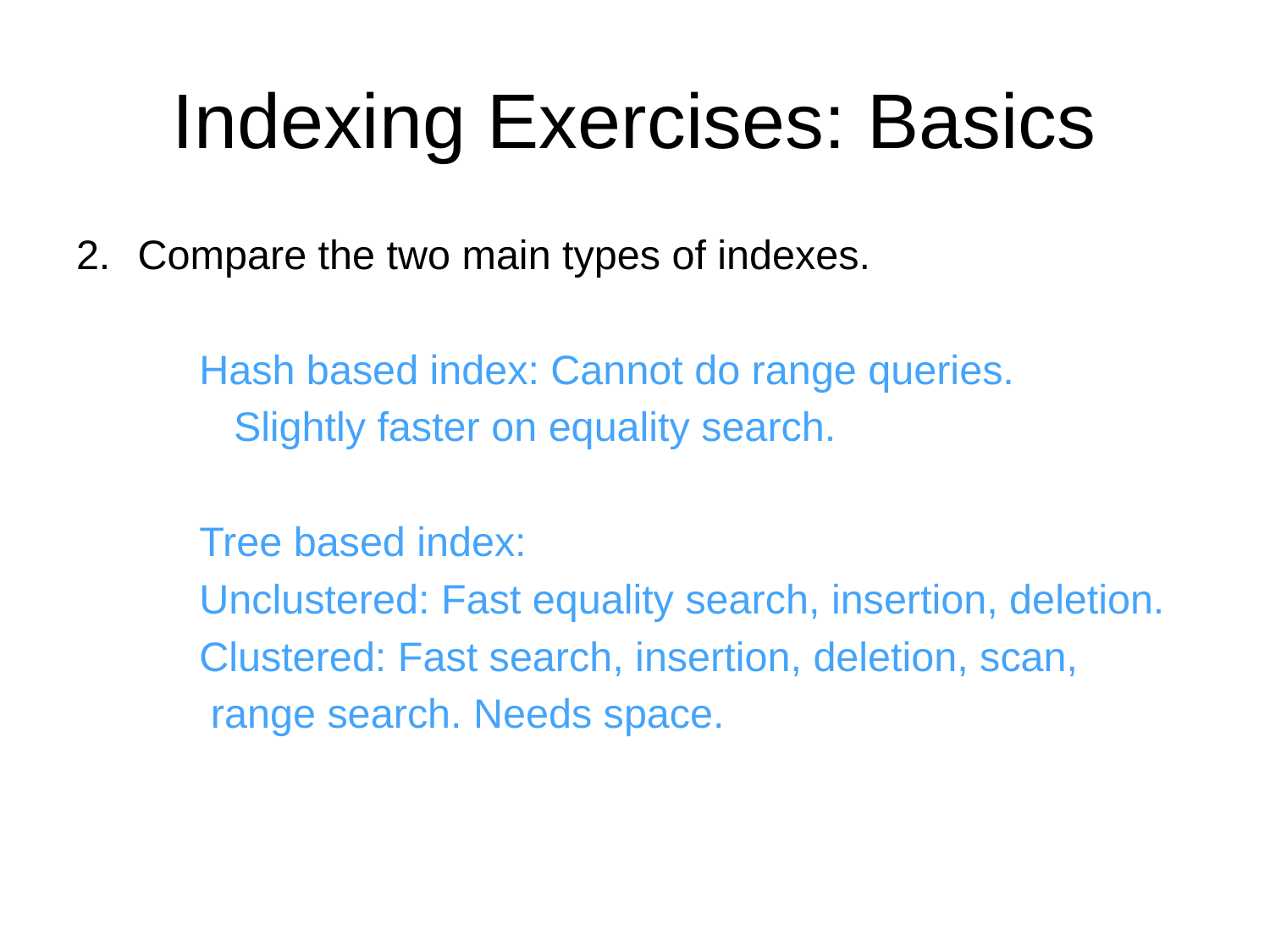

# Indexing Exercises: Basics
Compare the two main types of indexes.

	Hash based index: Cannot do range queries.
						   Slightly faster on equality search.

	Tree based index:
		Unclustered: Fast equality search, insertion, deletion.
 		Clustered: Fast search, insertion, deletion, scan,
					 range search. Needs space.